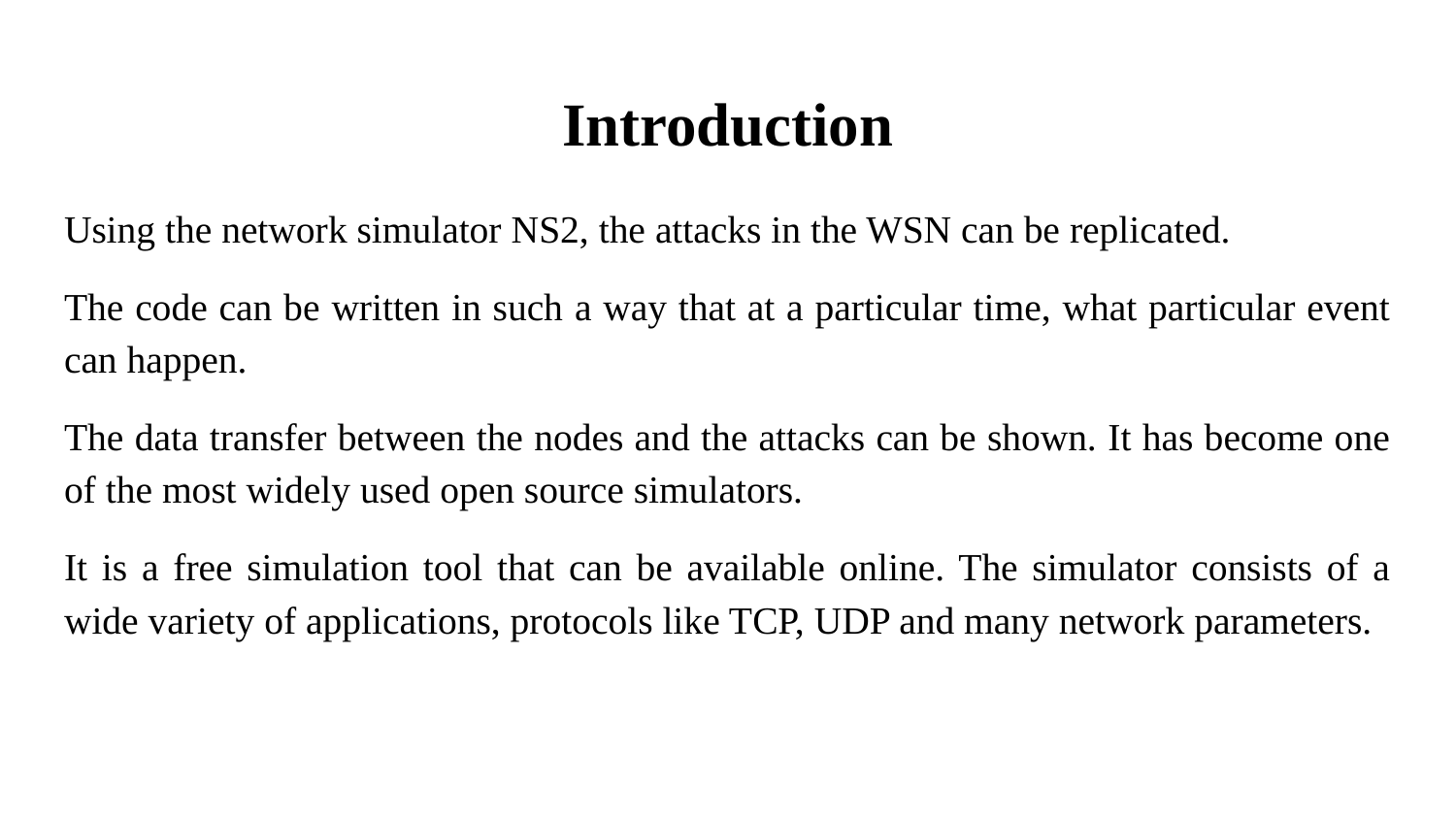

# Introduction
Using the network simulator NS2, the attacks in the WSN can be replicated.
The code can be written in such a way that at a particular time, what particular event can happen.
The data transfer between the nodes and the attacks can be shown. It has become one of the most widely used open source simulators.
It is a free simulation tool that can be available online. The simulator consists of a wide variety of applications, protocols like TCP, UDP and many network parameters.